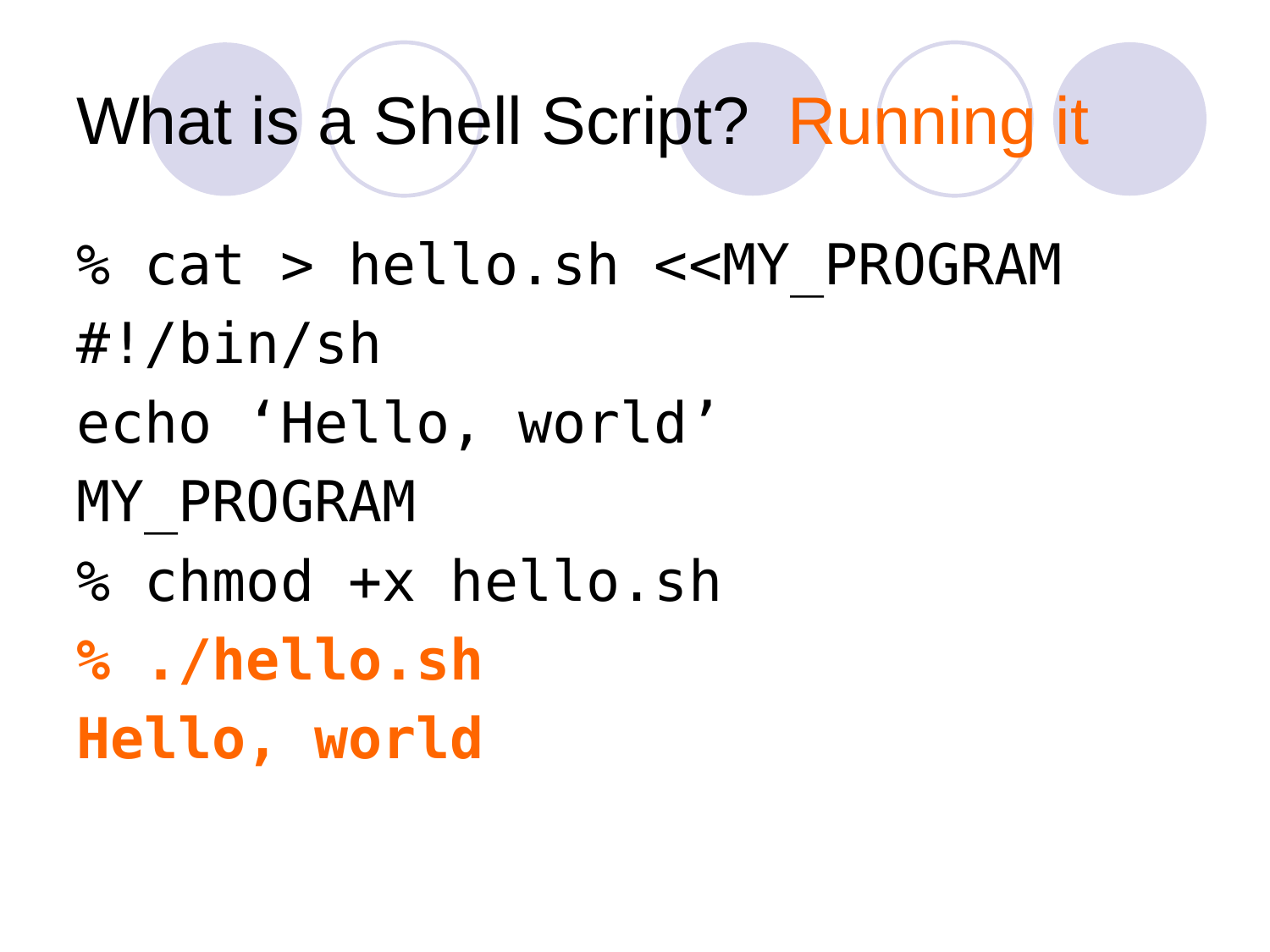

# What is a Shell Script?  Running it
% cat > hello.sh <<MY_PROGRAM
#!/bin/sh
echo ‘Hello, world’
MY_PROGRAM
% chmod +x hello.sh
% ./hello.sh
Hello, world